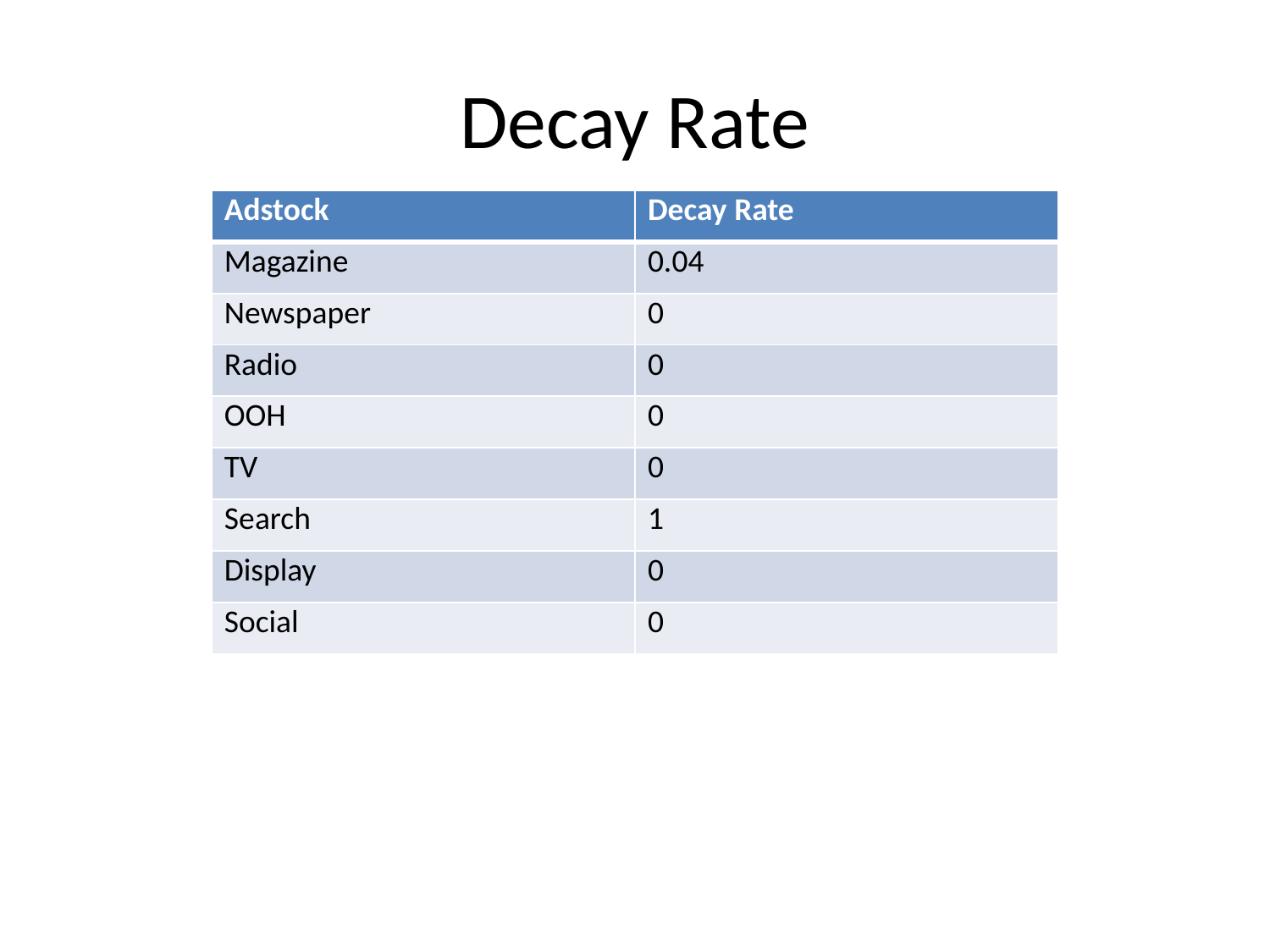

# Decay Rate
| Adstock | Decay Rate |
| --- | --- |
| Magazine | 0.04 |
| Newspaper | 0 |
| Radio | 0 |
| OOH | 0 |
| TV | 0 |
| Search | 1 |
| Display | 0 |
| Social | 0 |